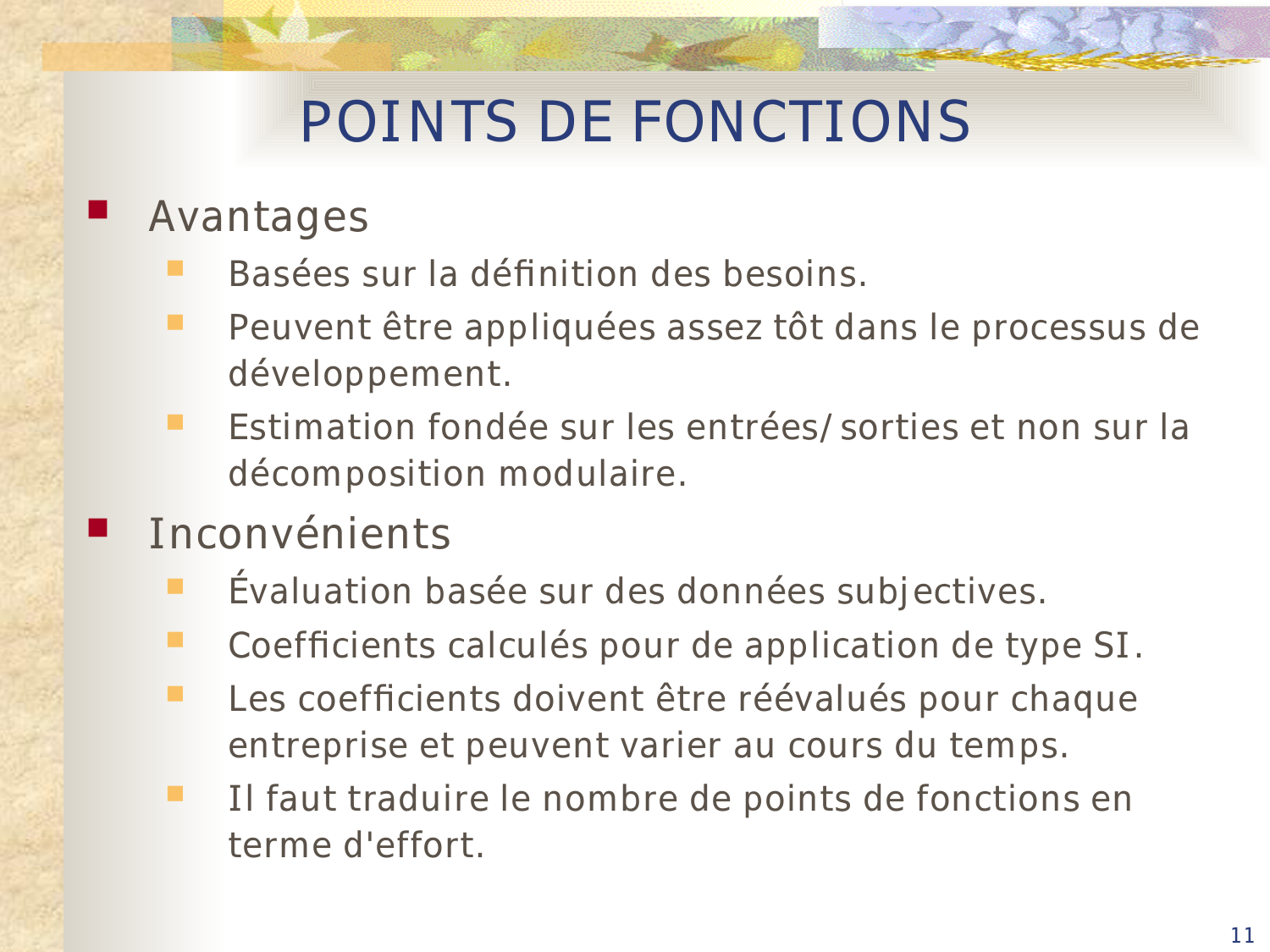

# POINTS DE FONCTIONS
Avantages
Basées sur la définition des besoins.
Peuvent être appliquées assez tôt dans le processus de développement.
Estimation fondée sur les entrées/sorties et non sur la décomposition modulaire.
Inconvénients
Évaluation basée sur des données subjectives.
Coefficients calculés pour de application de type SI.
Les coefficients doivent être réévalués pour chaque entreprise et peuvent varier au cours du temps.
Il faut traduire le nombre de points de fonctions en terme d'effort.
11